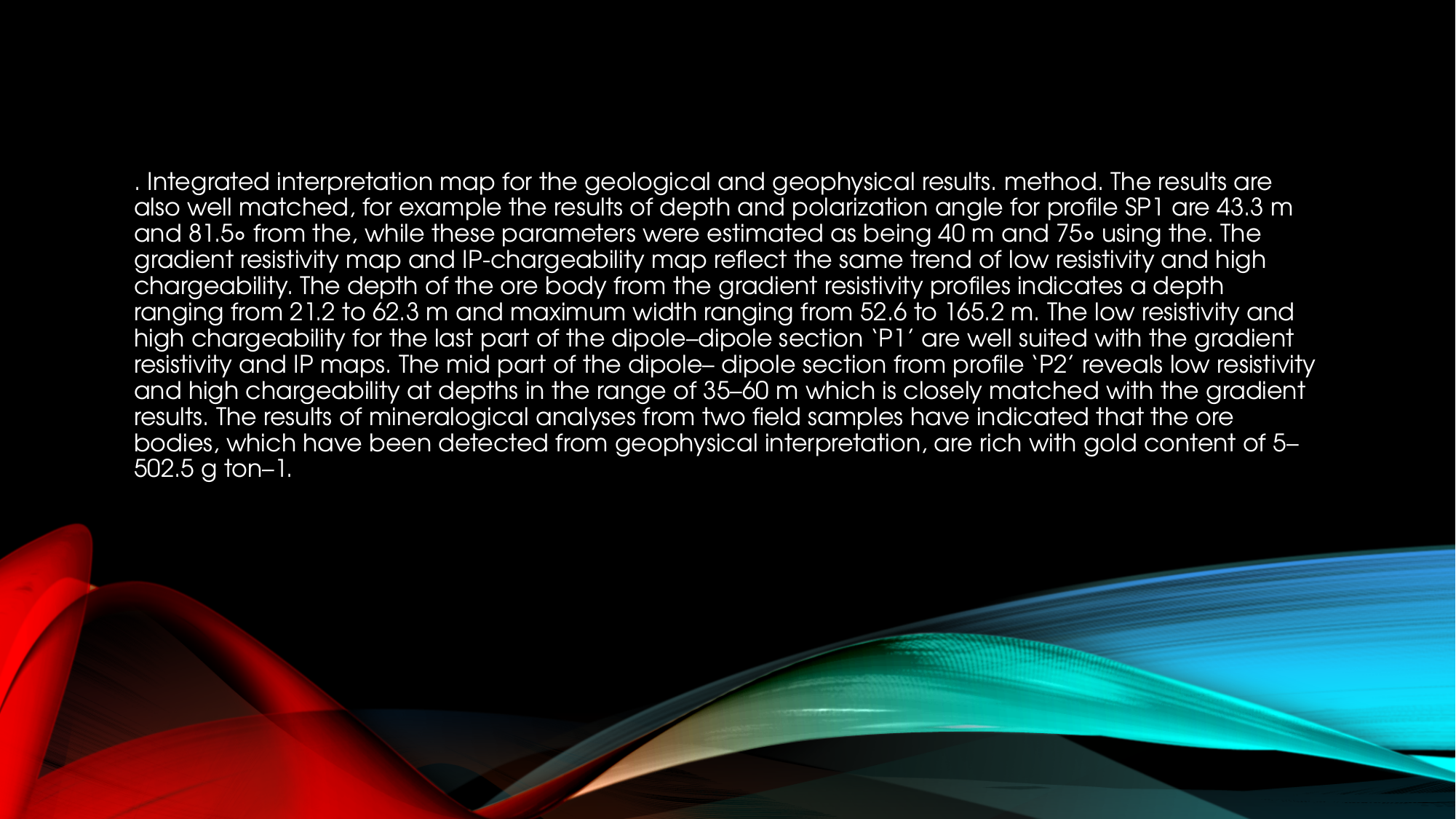

. Integrated interpretation map for the geological and geophysical results. method. The results are also well matched, for example the results of depth and polarization angle for profile SP1 are 43.3 m and 81.5◦ from the, while these parameters were estimated as being 40 m and 75◦ using the. The gradient resistivity map and IP-chargeability map reflect the same trend of low resistivity and high chargeability. The depth of the ore body from the gradient resistivity profiles indicates a depth ranging from 21.2 to 62.3 m and maximum width ranging from 52.6 to 165.2 m. The low resistivity and high chargeability for the last part of the dipole–dipole section ‘P1’ are well suited with the gradient resistivity and IP maps. The mid part of the dipole– dipole section from profile ‘P2’ reveals low resistivity and high chargeability at depths in the range of 35–60 m which is closely matched with the gradient results. The results of mineralogical analyses from two field samples have indicated that the ore bodies, which have been detected from geophysical interpretation, are rich with gold content of 5–502.5 g ton–1.